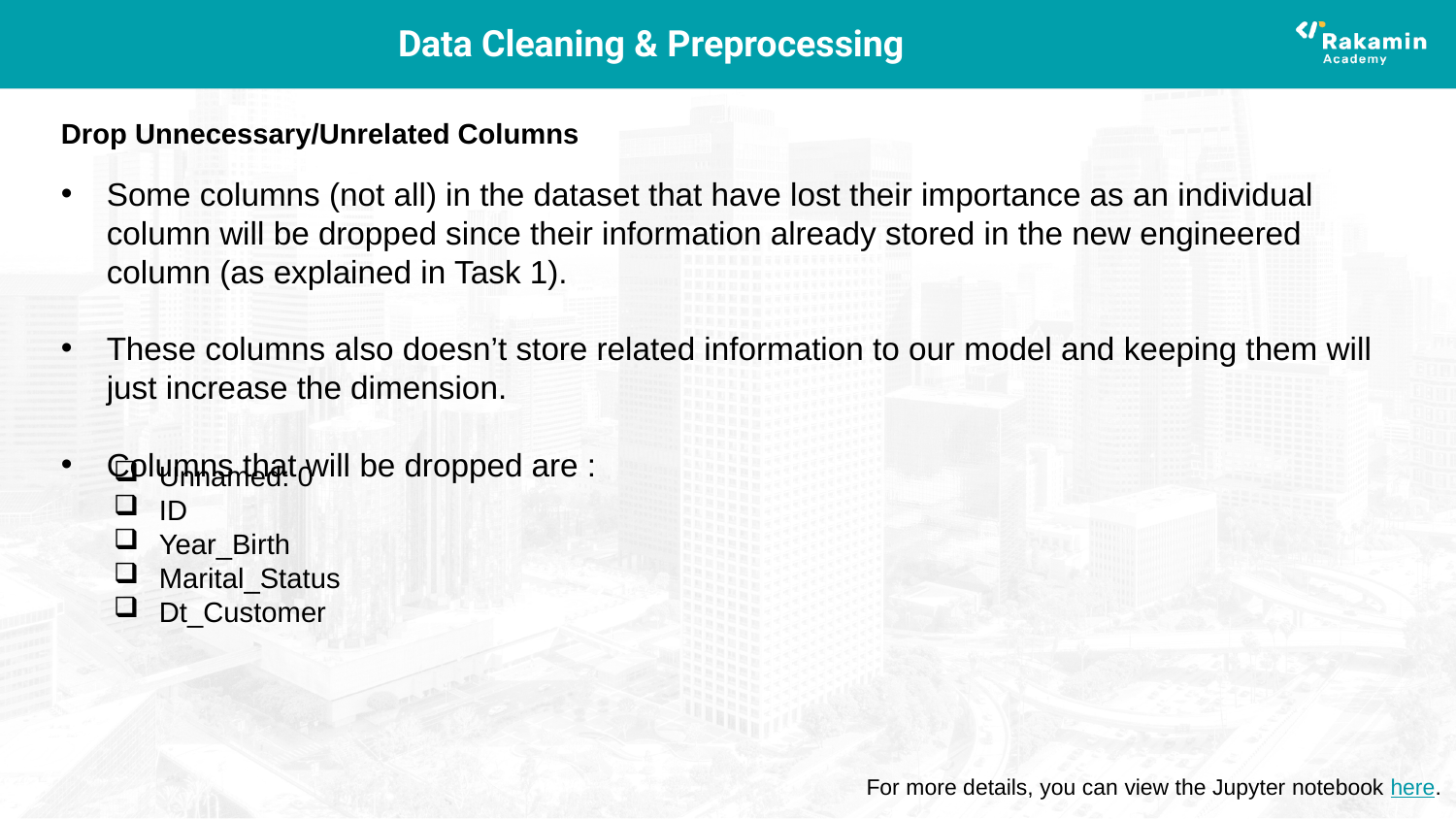

# Data Cleaning & Preprocessing
Drop Unnecessary/Unrelated Columns

Some columns (not all) in the dataset that have lost their importance as an individual column will be dropped since their information already stored in the new engineered column (as explained in Task 1).

These columns also doesn’t store related information to our model and keeping them will just increase the dimension.

Columns that will be dropped are :

Unnamed: 0
ID
Year_Birth
Marital_Status
Dt_Customer
For more details, you can view the Jupyter notebook here.